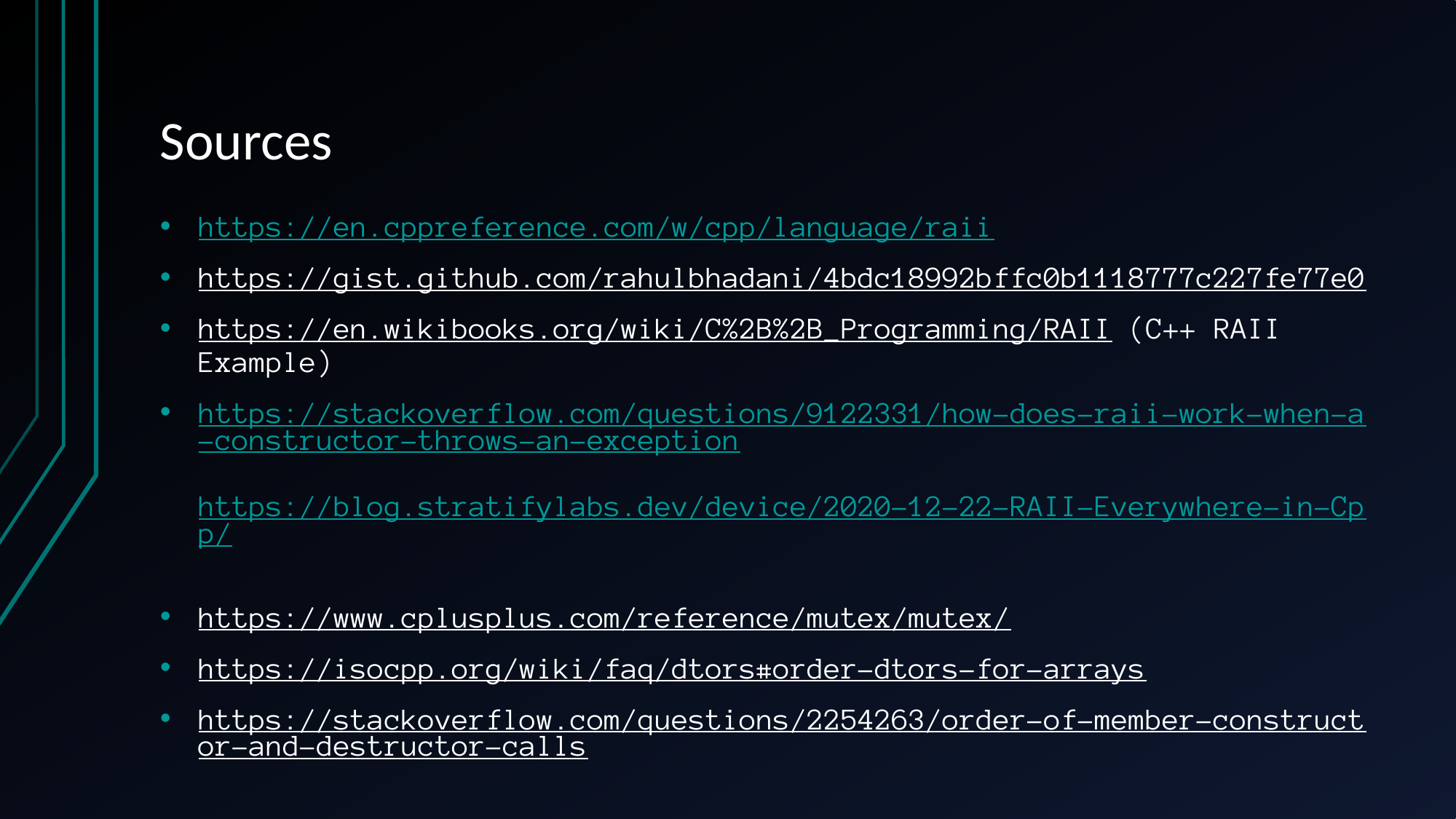

# Sources
https://en.cppreference.com/w/cpp/language/raii
https://gist.github.com/rahulbhadani/4bdc18992bffc0b1118777c227fe77e0
https://en.wikibooks.org/wiki/C%2B%2B_Programming/RAII (C++ RAII Example)
https://stackoverflow.com/questions/9122331/how-does-raii-work-when-a-constructor-throws-an-exception https://blog.stratifylabs.dev/device/2020-12-22-RAII-Everywhere-in-Cpp/
https://www.cplusplus.com/reference/mutex/mutex/
https://isocpp.org/wiki/faq/dtors#order-dtors-for-arrays
https://stackoverflow.com/questions/2254263/order-of-member-constructor-and-destructor-calls